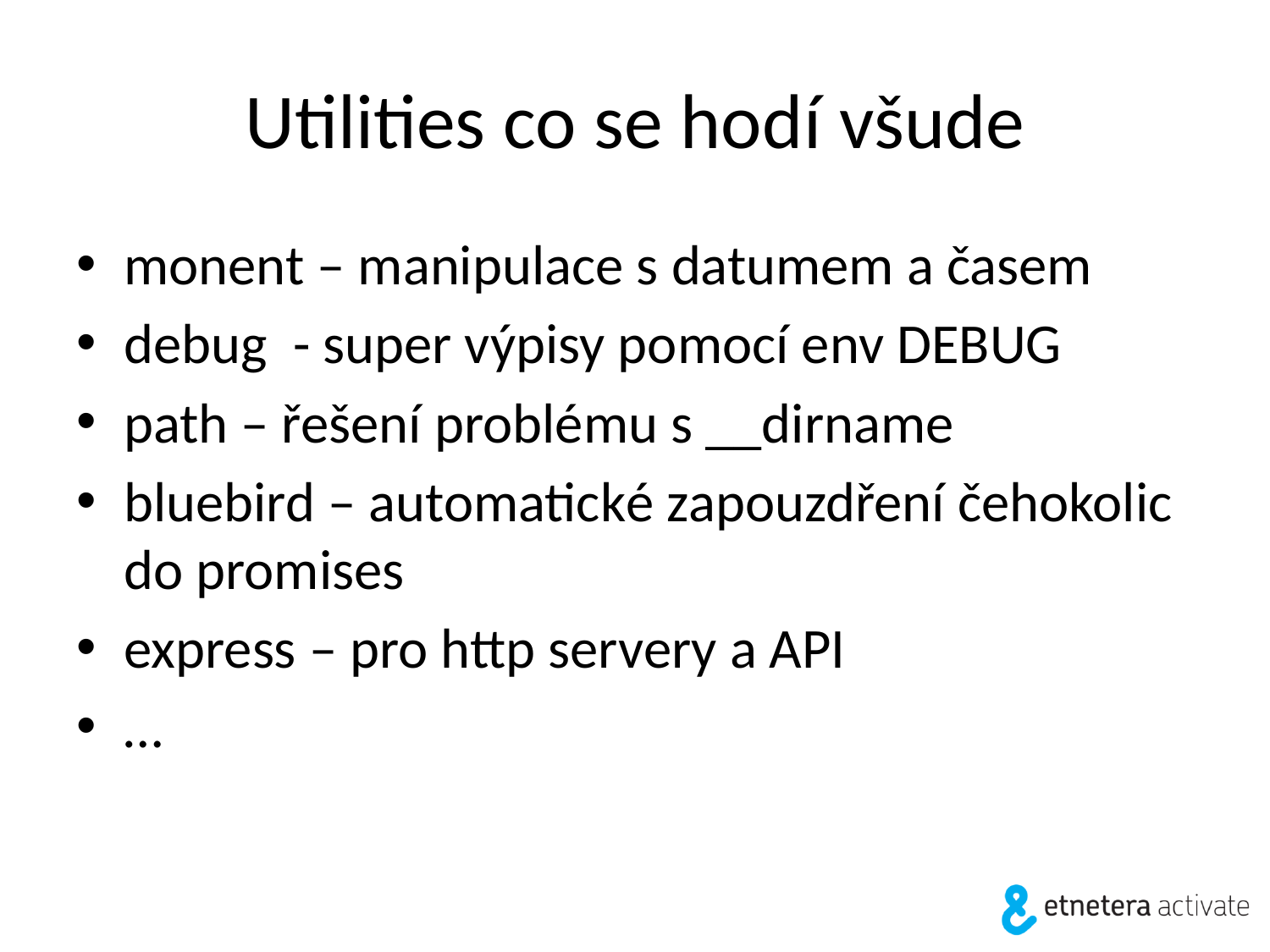

# Utilities co se hodí všude
monent – manipulace s datumem a časem
debug  - super výpisy pomocí env DEBUG
path – řešení problému s __dirname
bluebird – automatické zapouzdření čehokolic do promises
express – pro http servery a API
…